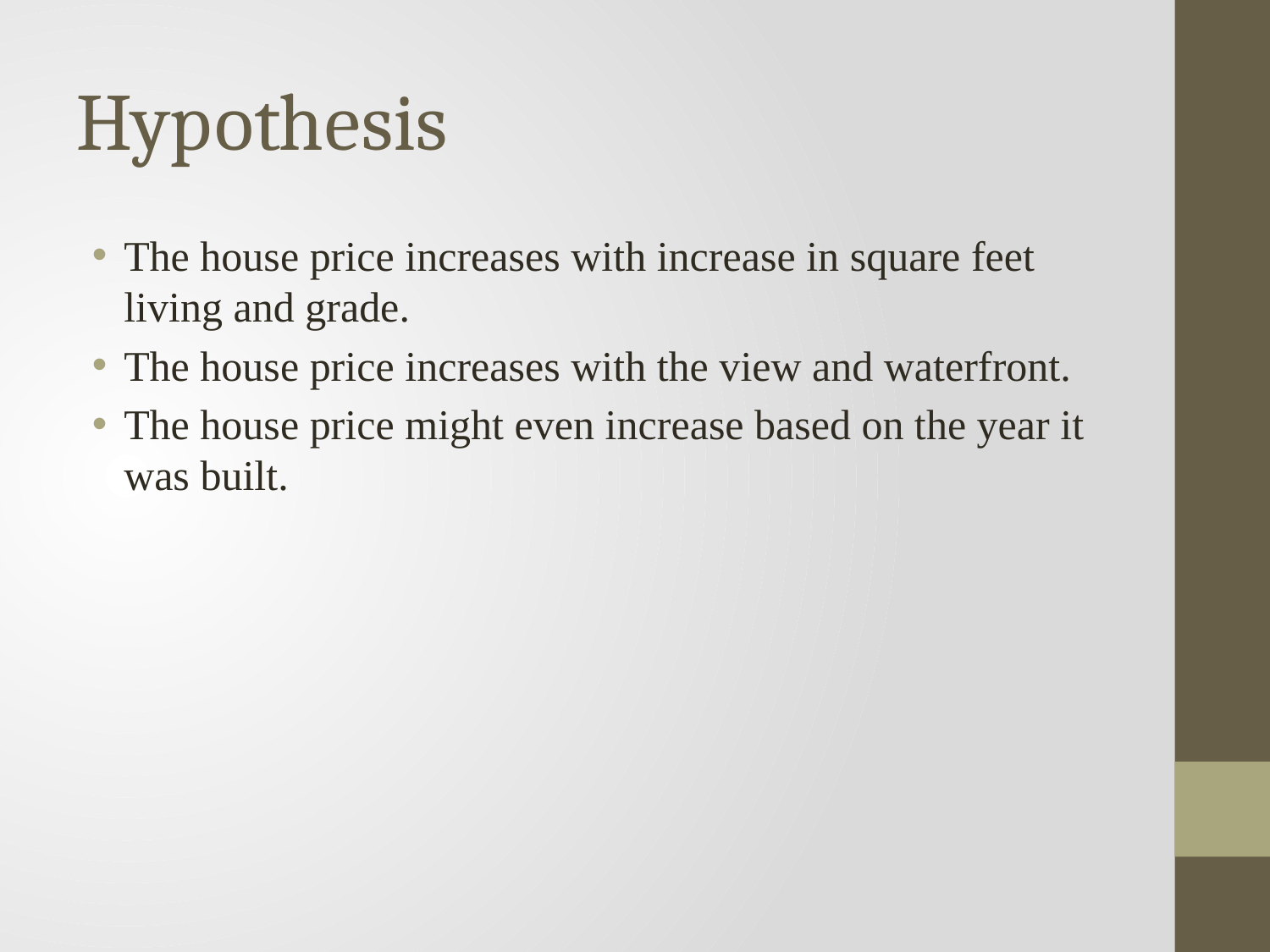

# Hypothesis
The house price increases with increase in square feet living and grade.
The house price increases with the view and waterfront.
The house price might even increase based on the year it was built.